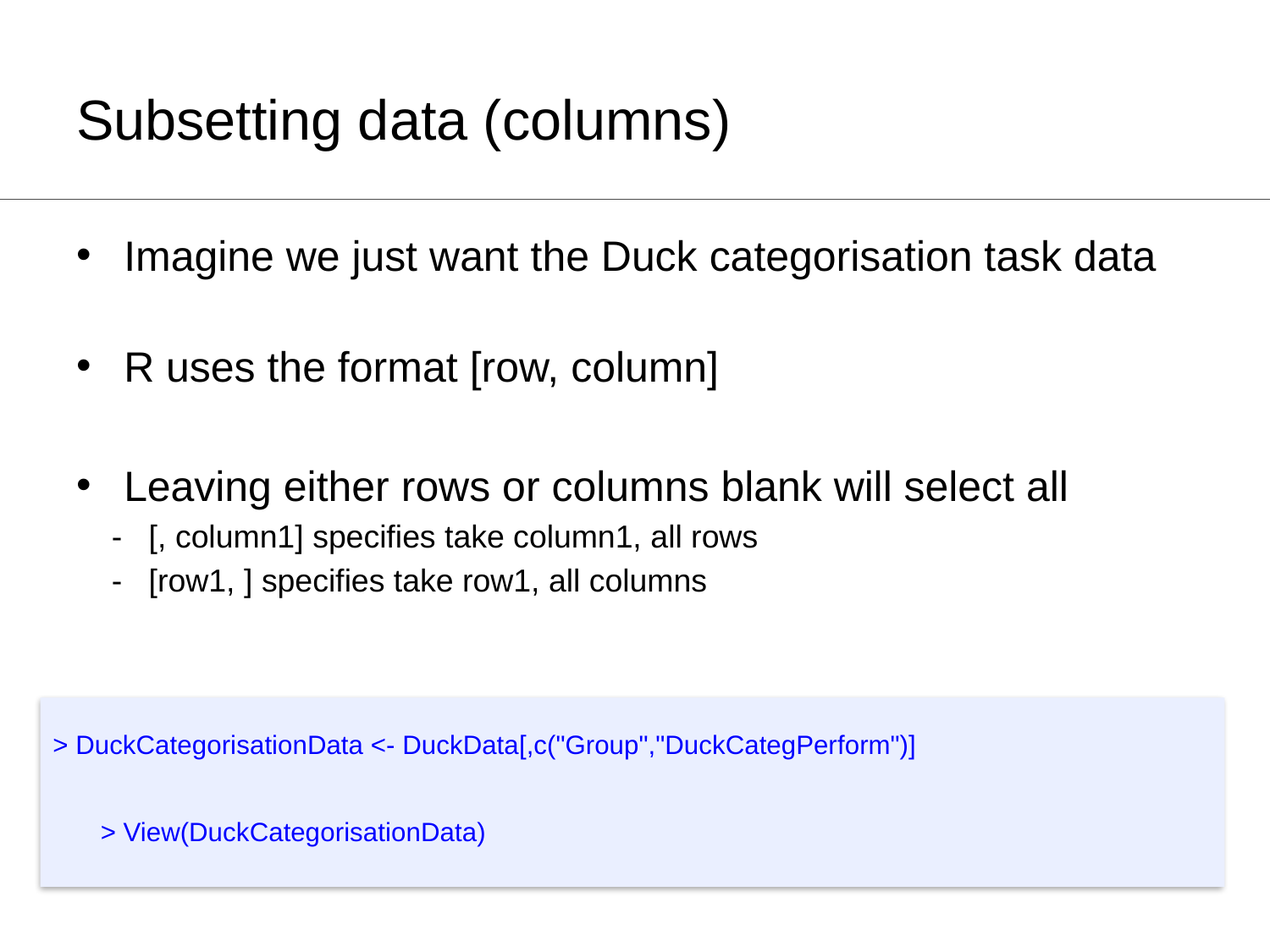

# Subsetting data (columns)
Imagine we just want the Duck categorisation task data
R uses the format [row, column]
Leaving either rows or columns blank will select all
    -   [, column1] specifies take column1, all rows
    -   [row1, ] specifies take row1, all columns

> DuckCategorisationData <- DuckData[,c("Group","DuckCategPerform")]
> View(DuckCategorisationData)